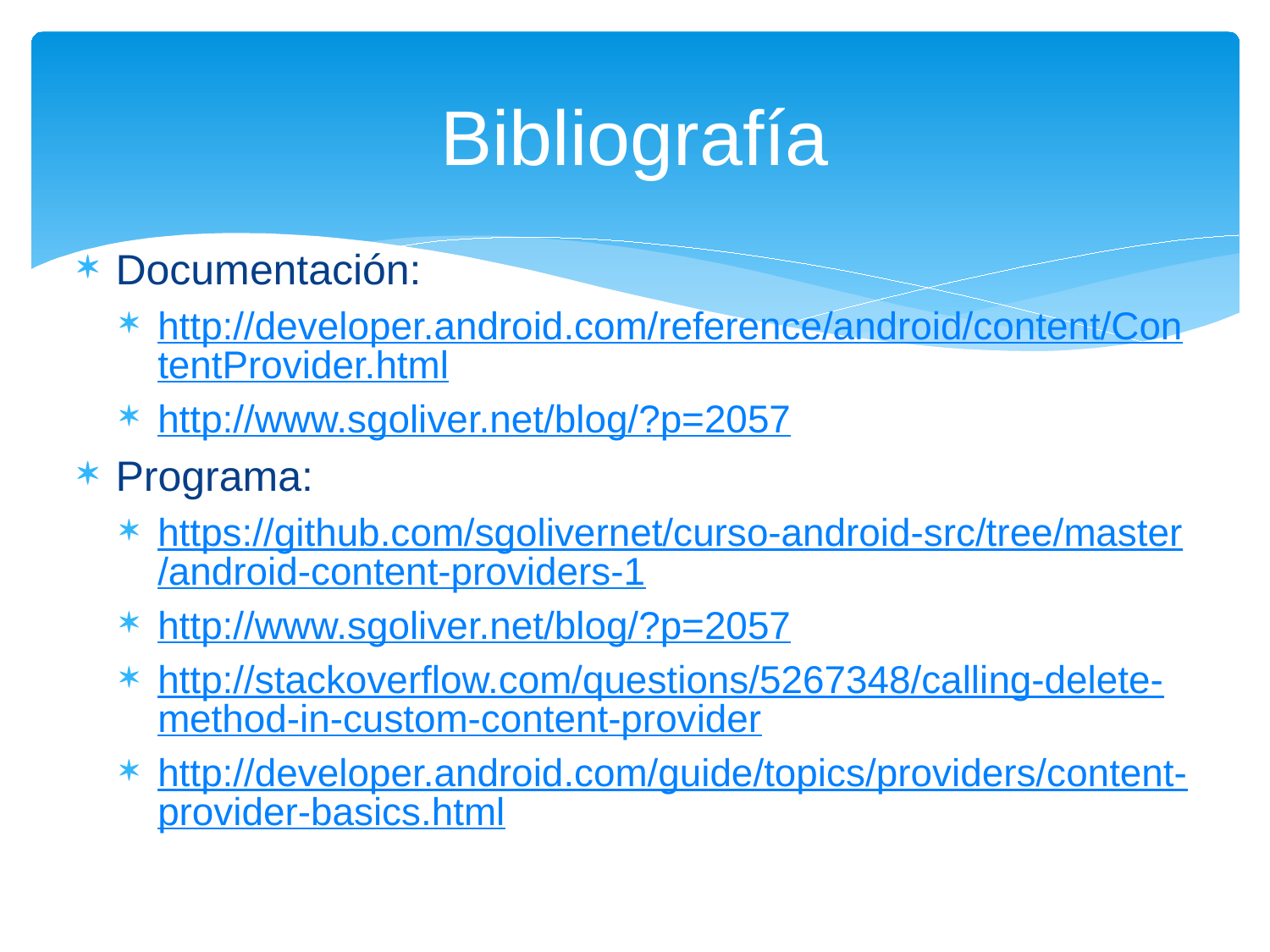

# Bibliografía
Documentación:
http://developer.android.com/reference/android/content/ContentProvider.html
http://www.sgoliver.net/blog/?p=2057
Programa:
https://github.com/sgolivernet/curso-android-src/tree/master/android-content-providers-1
http://www.sgoliver.net/blog/?p=2057
http://stackoverflow.com/questions/5267348/calling-delete-method-in-custom-content-provider
http://developer.android.com/guide/topics/providers/content-provider-basics.html